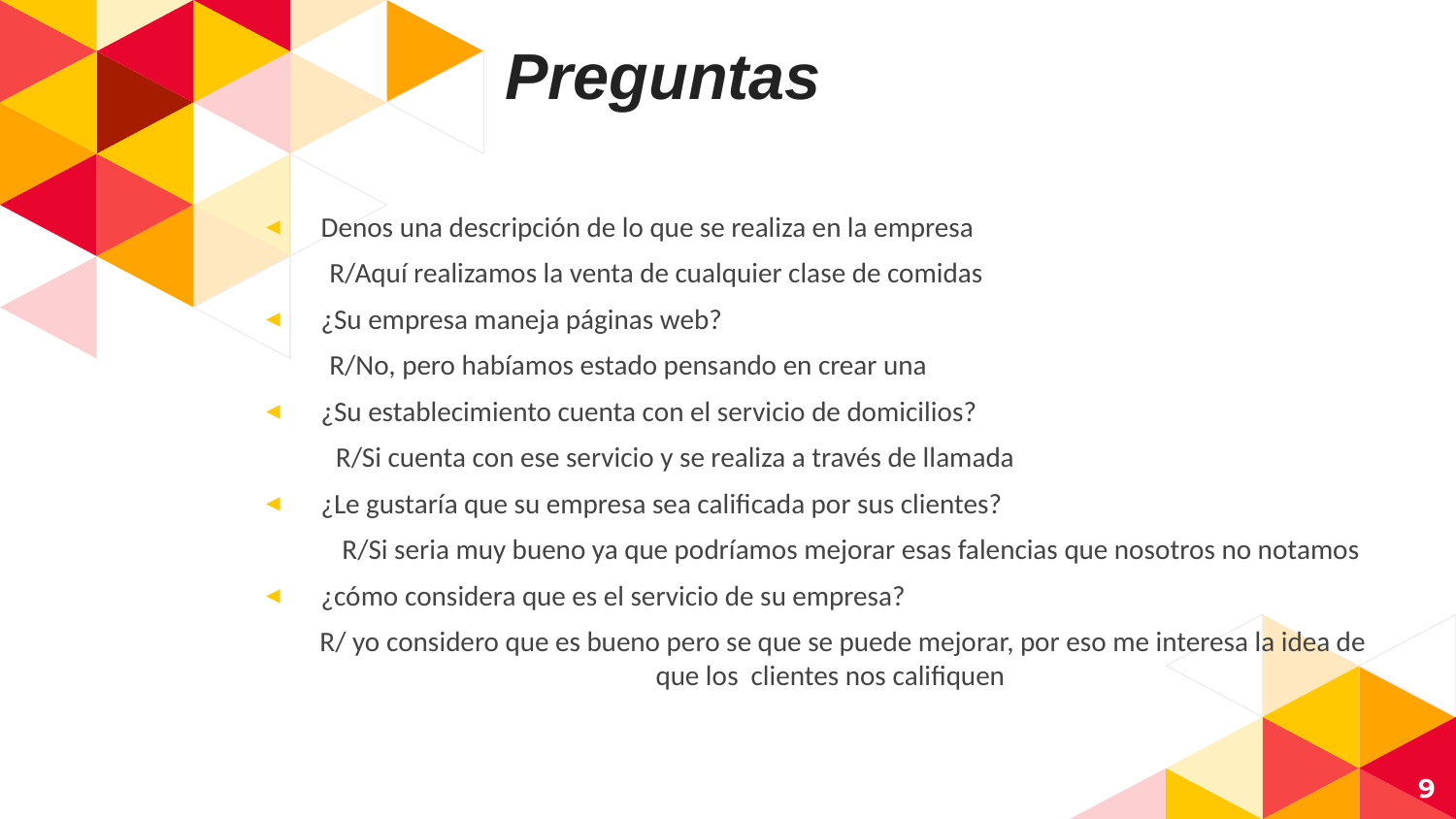

# Preguntas
Denos una descripción de lo que se realiza en la empresa
          R/Aquí realizamos la venta de cualquier clase de comidas
¿Su empresa maneja páginas web?
          R/No, pero habíamos estado pensando en crear una
¿Su establecimiento cuenta con el servicio de domicilios?
           R/Si cuenta con ese servicio y se realiza a través de llamada
¿Le gustaría que su empresa sea calificada por sus clientes?
            R/Si seria muy bueno ya que podríamos mejorar esas falencias que nosotros no notamos
¿cómo considera que es el servicio de su empresa?
        R/ yo considero que es bueno pero se que se puede mejorar, por eso me interesa la idea de     que los  clientes nos califiquen
9